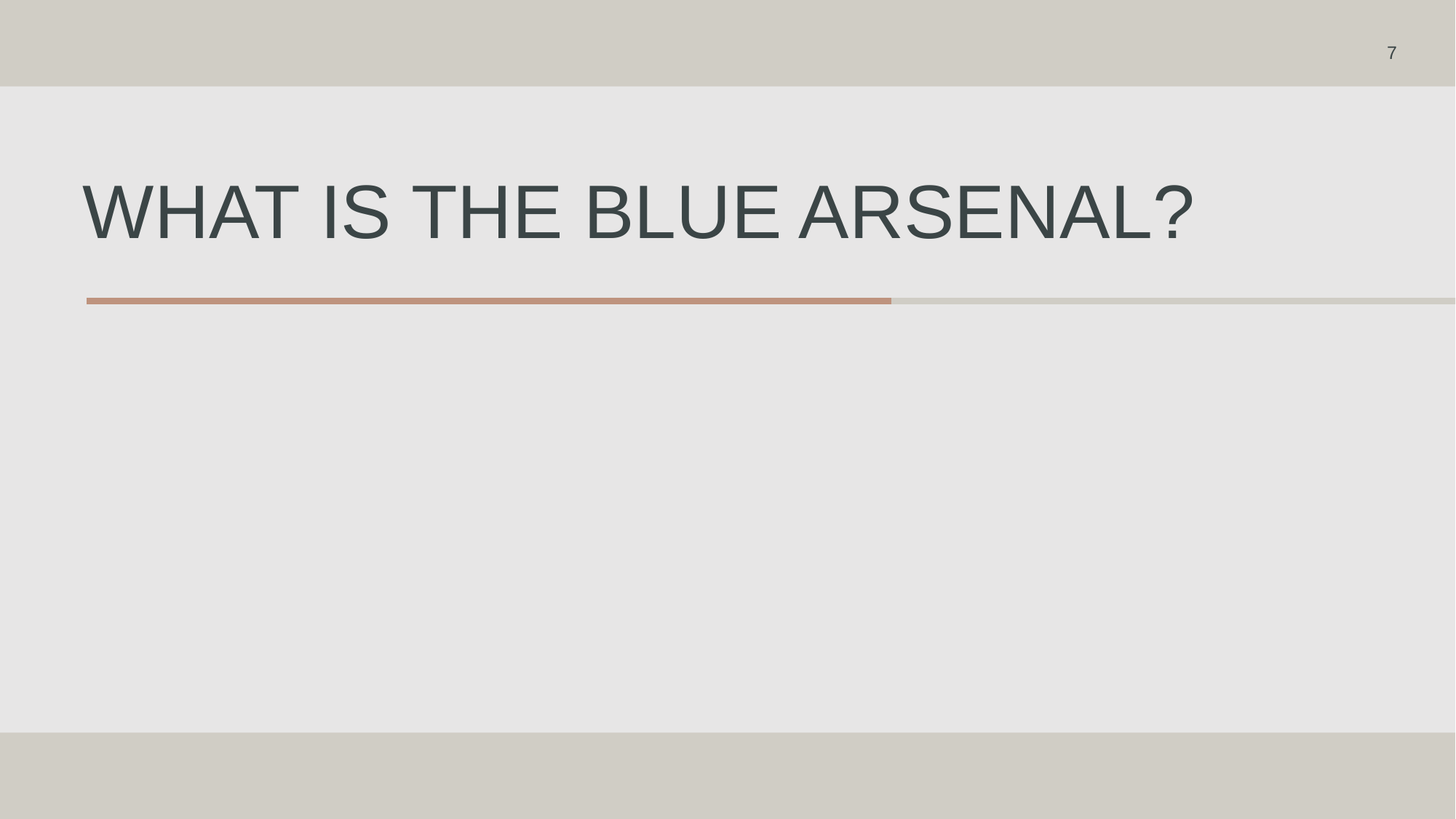

7
# What is the blue arsenal?